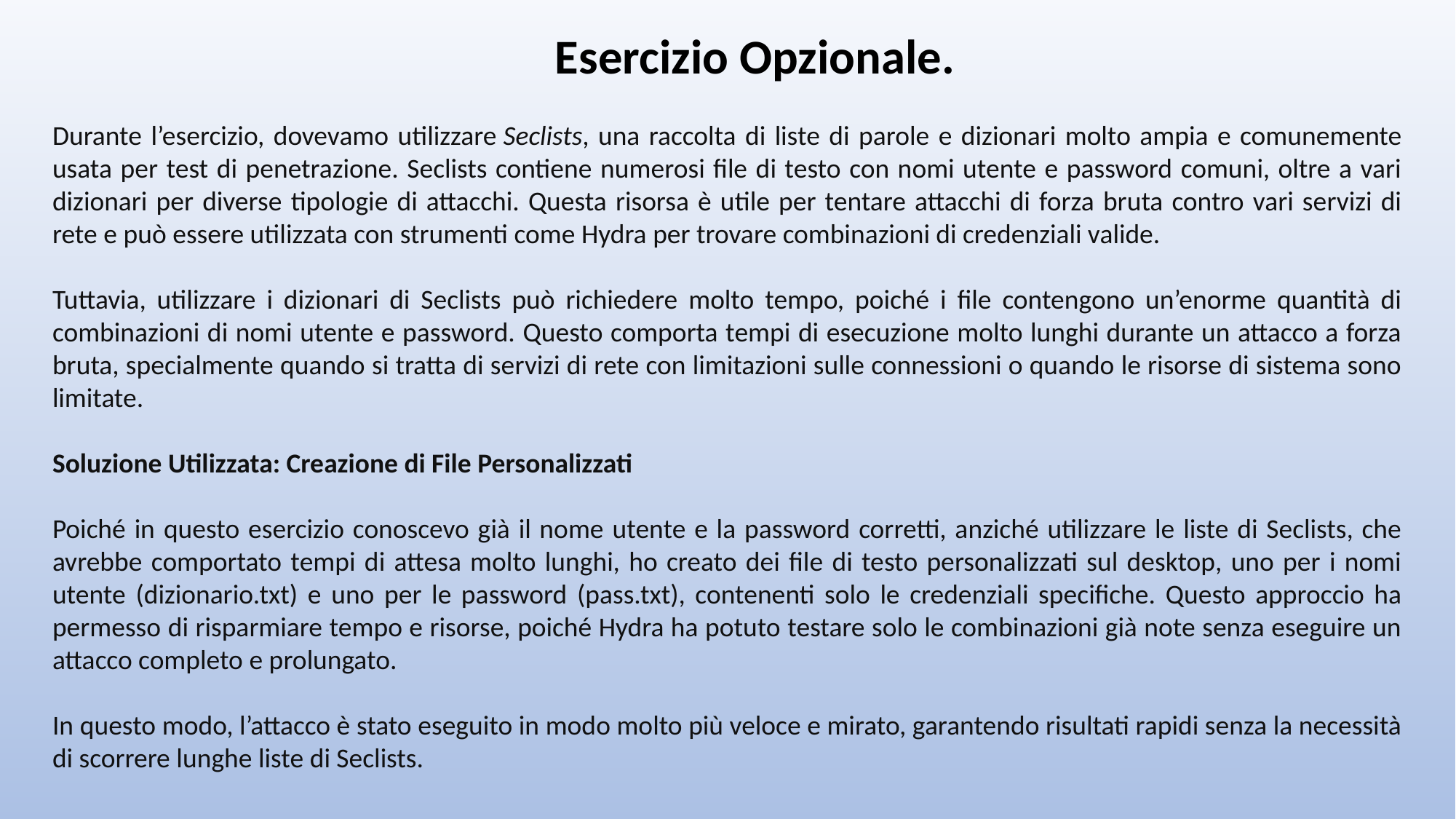

Esercizio Opzionale.
Durante l’esercizio, dovevamo utilizzare Seclists, una raccolta di liste di parole e dizionari molto ampia e comunemente usata per test di penetrazione. Seclists contiene numerosi file di testo con nomi utente e password comuni, oltre a vari dizionari per diverse tipologie di attacchi. Questa risorsa è utile per tentare attacchi di forza bruta contro vari servizi di rete e può essere utilizzata con strumenti come Hydra per trovare combinazioni di credenziali valide.

Tuttavia, utilizzare i dizionari di Seclists può richiedere molto tempo, poiché i file contengono un’enorme quantità di combinazioni di nomi utente e password. Questo comporta tempi di esecuzione molto lunghi durante un attacco a forza bruta, specialmente quando si tratta di servizi di rete con limitazioni sulle connessioni o quando le risorse di sistema sono limitate.

Soluzione Utilizzata: Creazione di File Personalizzati

Poiché in questo esercizio conoscevo già il nome utente e la password corretti, anziché utilizzare le liste di Seclists, che avrebbe comportato tempi di attesa molto lunghi, ho creato dei file di testo personalizzati sul desktop, uno per i nomi utente (dizionario.txt) e uno per le password (pass.txt), contenenti solo le credenziali specifiche. Questo approccio ha permesso di risparmiare tempo e risorse, poiché Hydra ha potuto testare solo le combinazioni già note senza eseguire un attacco completo e prolungato.

In questo modo, l’attacco è stato eseguito in modo molto più veloce e mirato, garantendo risultati rapidi senza la necessità di scorrere lunghe liste di Seclists.